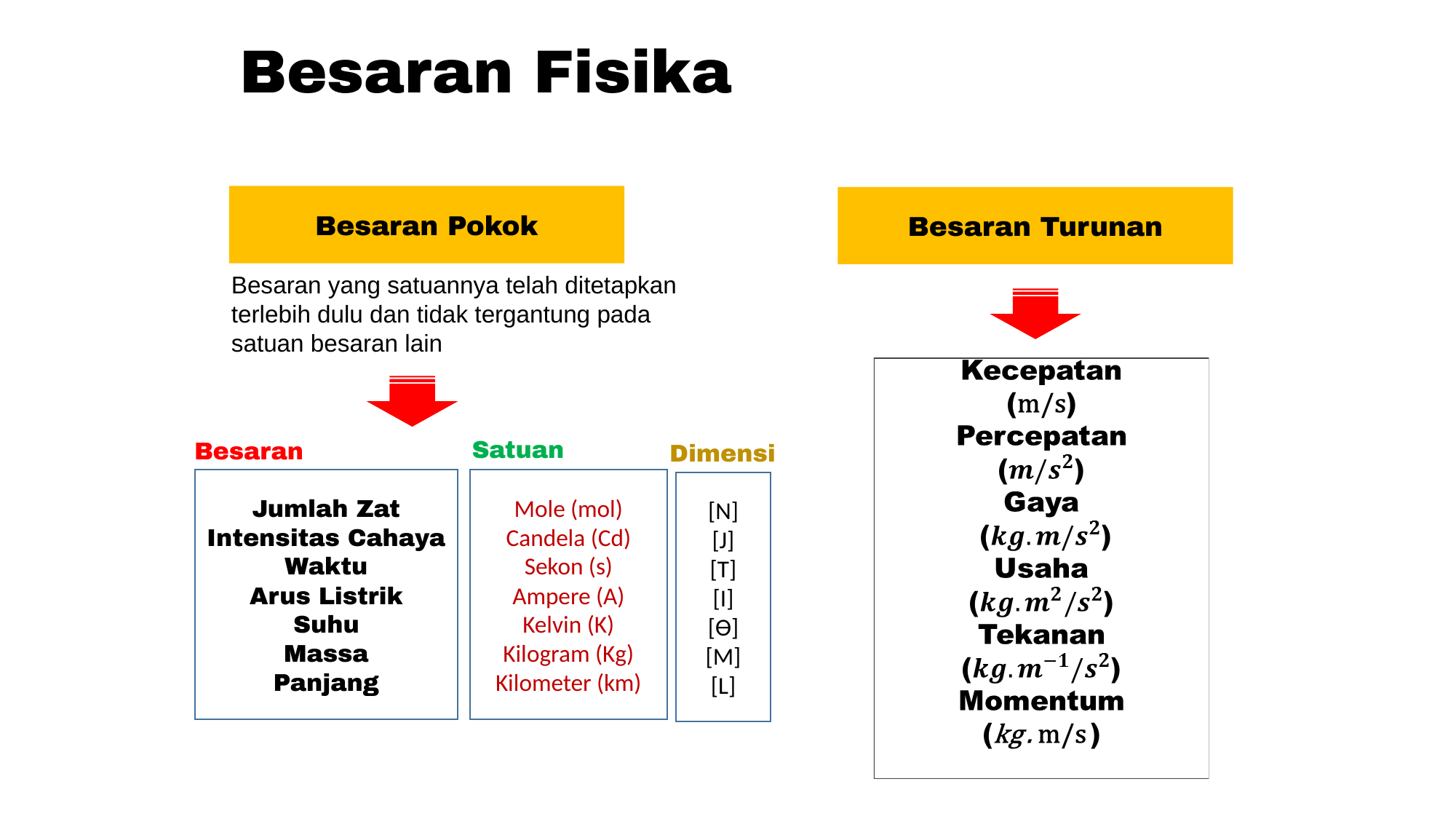

# Besaran Fisika
Besaran Pokok
Besaran Turunan
Besaran yang satuannya telah ditetapkan terlebih dulu dan tidak tergantung pada satuan besaran lain

Satuan
Besaran
Dimensi
Jumlah Zat
Intensitas Cahaya
Waktu
Arus Listrik
Suhu
Massa
Panjang
Mole (mol)
Candela (Cd)
Sekon (s)
Ampere (A)
Kelvin (K)
Kilogram (Kg)
Kilometer (km)
[N]
[J]
[T]
[I]
[Ɵ]
[M]
[L]